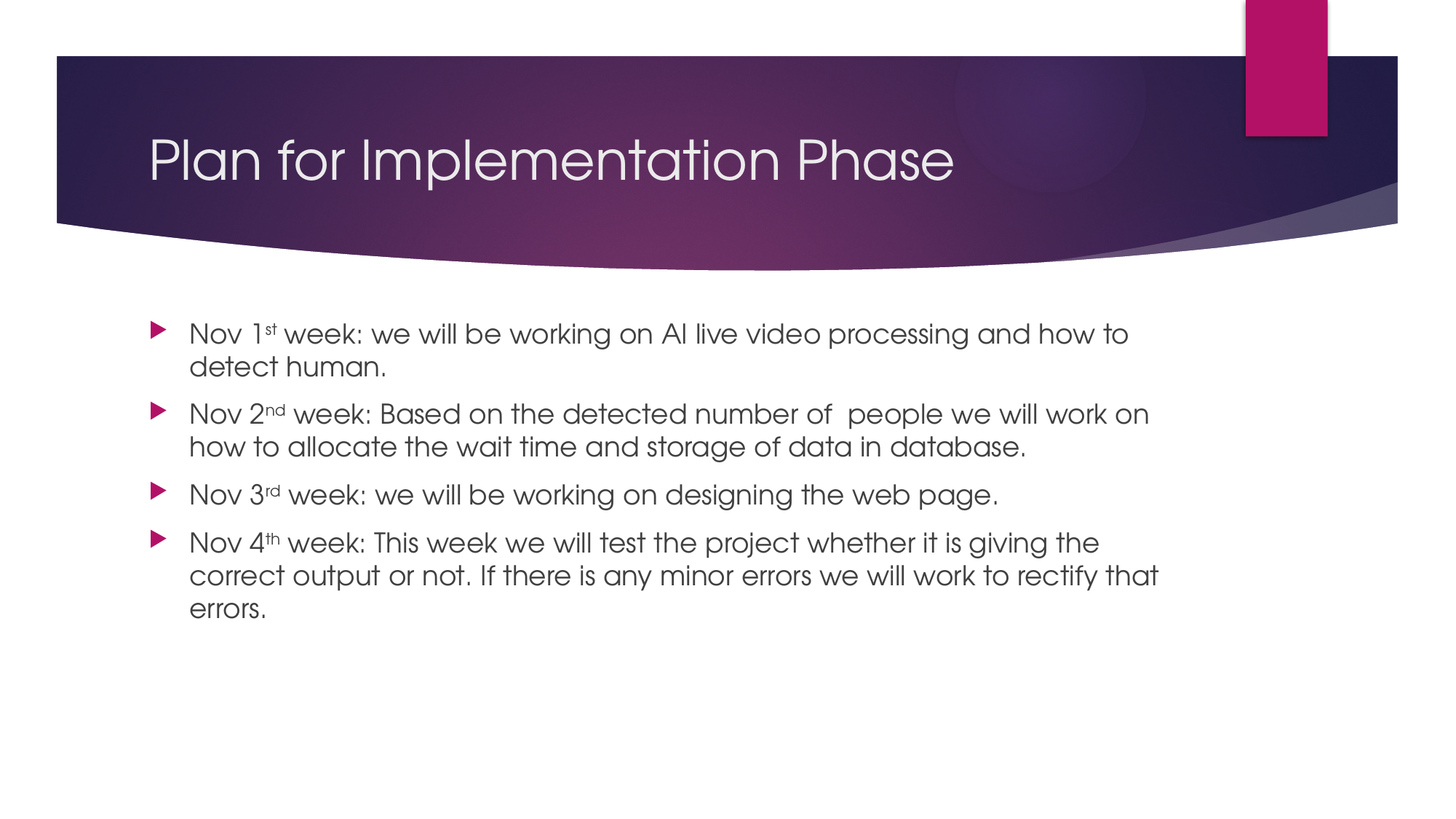

# Plan for Implementation Phase
Nov 1st week: we will be working on AI live video processing and how to detect human.
Nov 2nd week: Based on the detected number of  people we will work on how to allocate the wait time and storage of data in database.
Nov 3rd week: we will be working on designing the web page.
Nov 4th week: This week we will test the project whether it is giving the correct output or not. If there is any minor errors we will work to rectify that errors.